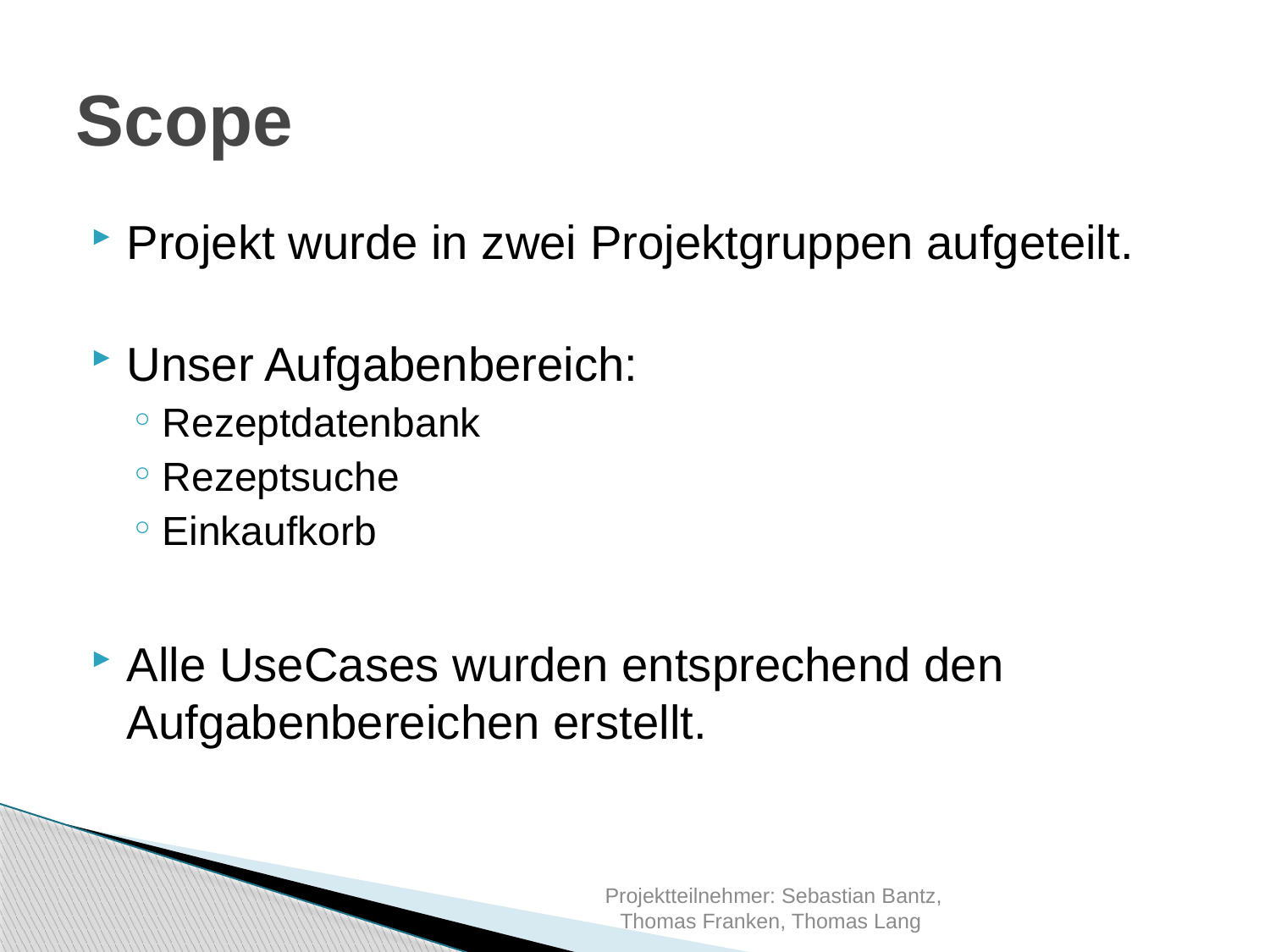

# Scope
Projekt wurde in zwei Projektgruppen aufgeteilt.
Unser Aufgabenbereich:
Rezeptdatenbank
Rezeptsuche
Einkaufkorb

Alle UseCases wurden entsprechend den Aufgabenbereichen erstellt.